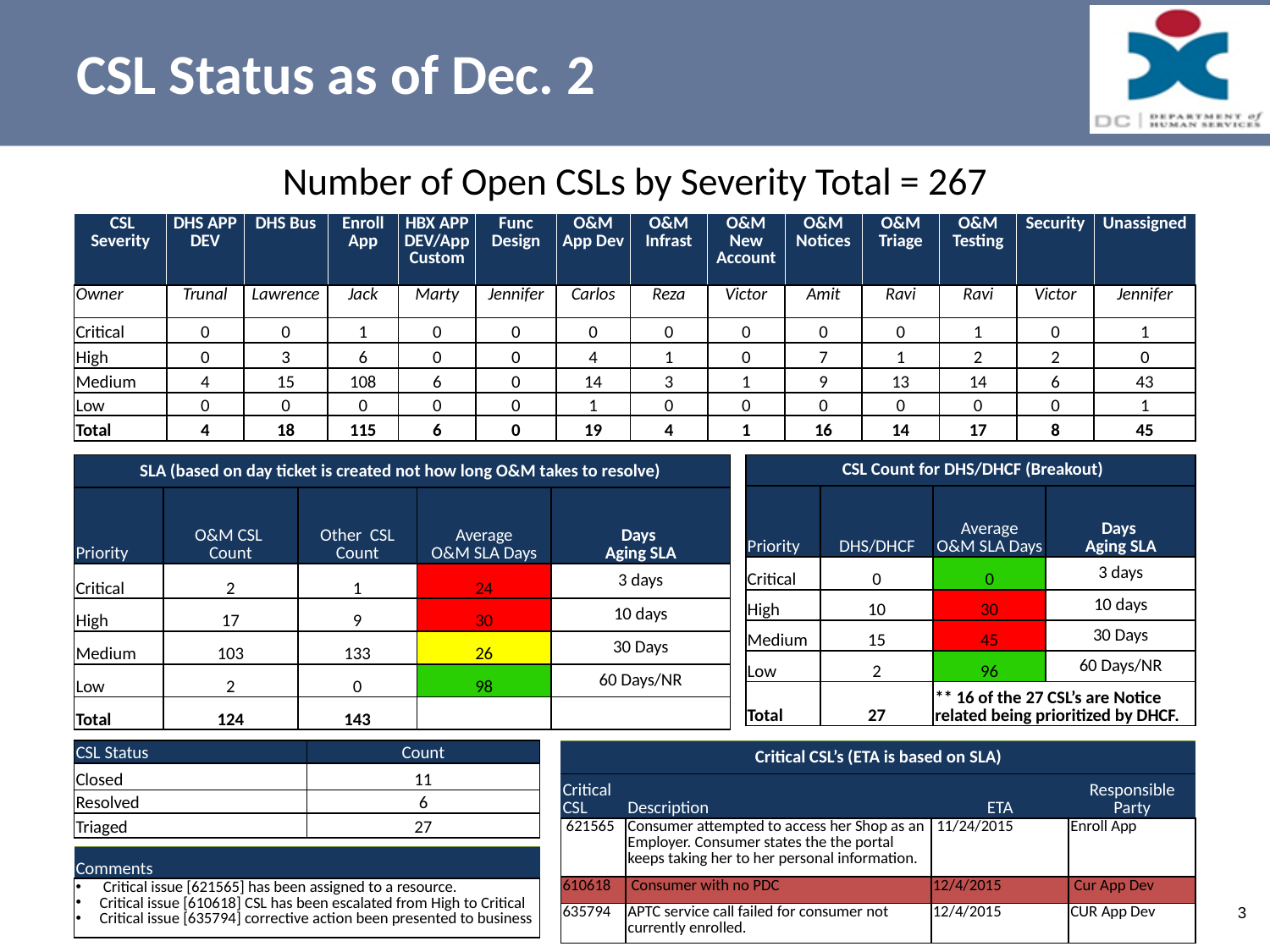

# CSL Status as of Dec. 2
Number of Open CSLs by Severity Total = 267
| CSL Severity | DHS APP DEV | DHS Bus | Enroll App | HBX APP DEV/App Custom | Func Design | O&M App Dev | O&M Infrast | O&M New Account | O&M Notices | O&M Triage | O&M Testing | Security | Unassigned |
| --- | --- | --- | --- | --- | --- | --- | --- | --- | --- | --- | --- | --- | --- |
| Owner | Trunal | Lawrence | Jack | Marty | Jennifer | Carlos | Reza | Victor | Amit | Ravi | Ravi | Victor | Jennifer |
| Critical | 0 | 0 | 1 | 0 | 0 | 0 | 0 | 0 | 0 | 0 | 1 | 0 | 1 |
| High | 0 | 3 | 6 | 0 | 0 | 4 | 1 | 0 | 7 | 1 | 2 | 2 | 0 |
| Medium | 4 | 15 | 108 | 6 | 0 | 14 | 3 | 1 | 9 | 13 | 14 | 6 | 43 |
| Low | 0 | 0 | 0 | 0 | 0 | 1 | 0 | 0 | 0 | 0 | 0 | 0 | 1 |
| Total | 4 | 18 | 115 | 6 | 0 | 19 | 4 | 1 | 16 | 14 | 17 | 8 | 45 |
| SLA (based on day ticket is created not how long O&M takes to resolve) |  |  |  |  |
| --- | --- | --- | --- | --- |
| Priority | O&M CSL Count | Other CSL Count | Average O&M SLA Days | Days Aging SLA |
| Critical | 2 | 1 | 24 | 3 days |
| High | 17 | 9 | 30 | 10 days |
| Medium | 103 | 133 | 26 | 30 Days |
| Low | 2 | 0 | 98 | 60 Days/NR |
| Total | 124 | 143 |  |  |
| CSL Count for DHS/DHCF (Breakout) |  |  |  |
| --- | --- | --- | --- |
| Priority | DHS/DHCF | Average O&M SLA Days | Days Aging SLA |
| Critical | 0 | 0 | 3 days |
| High | 10 | 30 | 10 days |
| Medium | 15 | 45 | 30 Days |
| Low | 2 | 96 | 60 Days/NR |
| Total | 27 | \*\* 16 of the 27 CSL’s are Notice related being prioritized by DHCF. |  |
| CSL Status | Count |
| --- | --- |
| Closed | 11 |
| Resolved | 6 |
| Triaged | 27 |
| Critical CSL’s (ETA is based on SLA) |  |  |  |
| --- | --- | --- | --- |
| Critical CSL | Description | ETA | Responsible Party |
| 621565 | Consumer attempted to access her Shop as an Employer. Consumer states the the portal keeps taking her to her personal information. | 11/24/2015 | Enroll App |
| 610618 | Consumer with no PDC | 12/4/2015 | Cur App Dev |
| 635794 | APTC service call failed for consumer not currently enrolled. | 12/4/2015 | CUR App Dev |
| Comments |
| --- |
| Critical issue [621565] has been assigned to a resource. Critical issue [610618] CSL has been escalated from High to Critical Critical issue [635794] corrective action been presented to business |
3